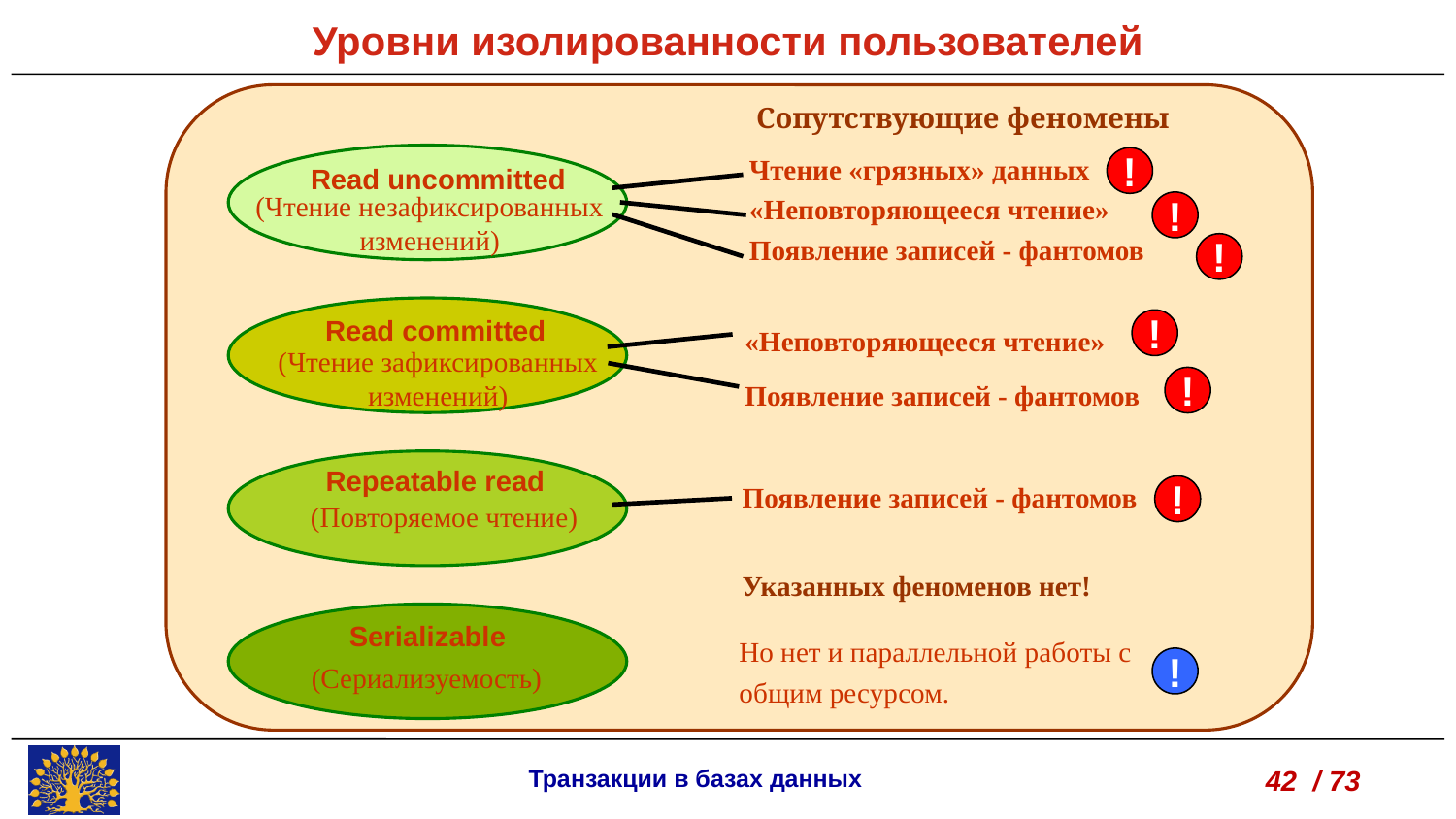

Уровни изолированности пользователей

Сопутствующие феномены

!
Read uncommitted
Чтение «грязных» данных
«Неповторяющееся чтение»
Появление записей - фантомов

(Чтение незафиксированных изменений)
!

!
«Неповторяющееся чтение»
Появление записей - фантомов
Read committed
!

(Чтение зафиксированных изменений)

!
Repeatable read
!
Появление записей - фантомов

(Повторяемое чтение)
Указанных феноменов нет!
Serializable
Но нет и параллельной работы с общим ресурсом.
!
(Сериализуемость)